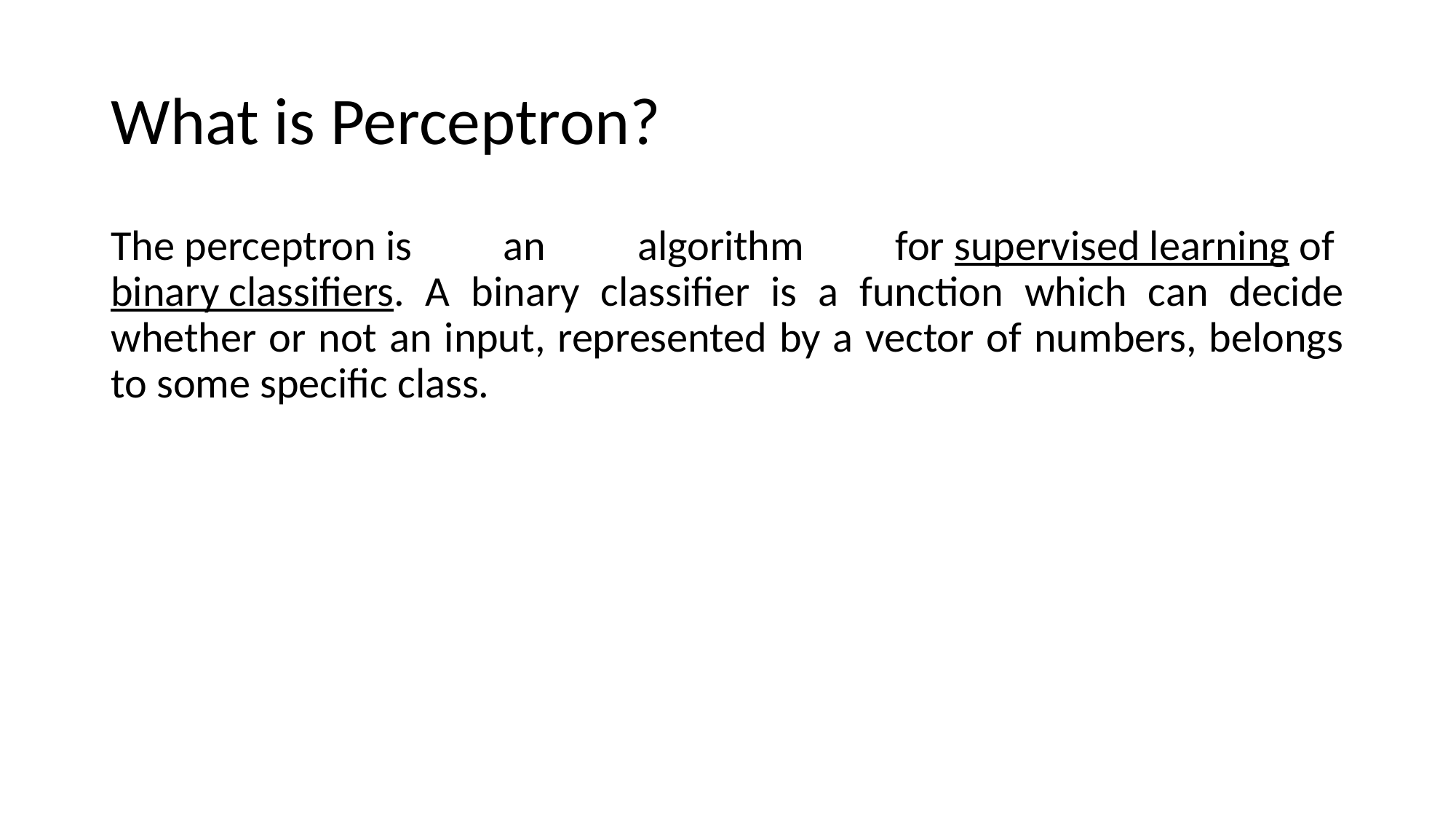

# What is Perceptron?
The perceptron is an algorithm for supervised learning of binary classifiers. A binary classifier is a function which can decide whether or not an input, represented by a vector of numbers, belongs to some specific class.